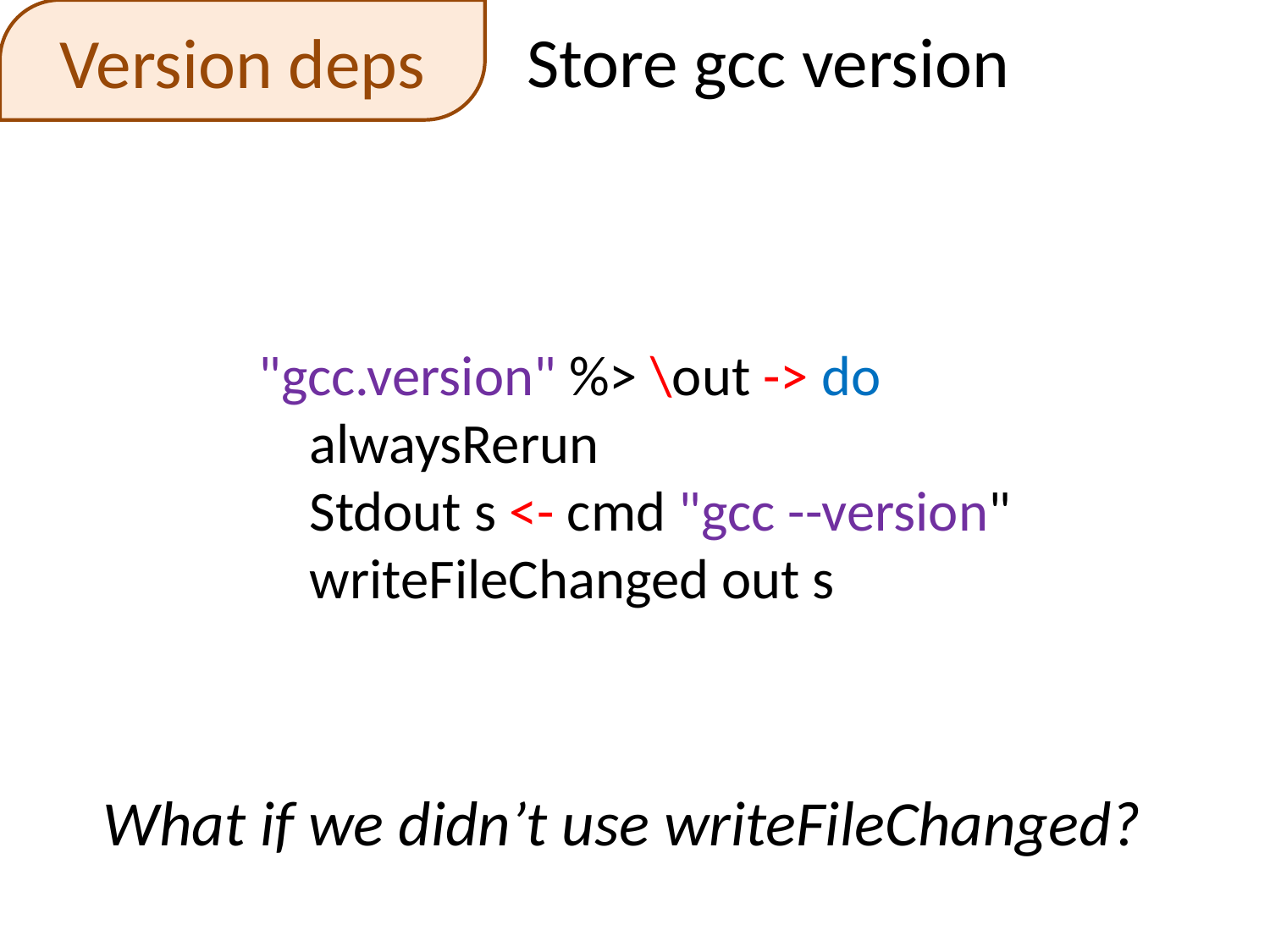

Version deps
Store gcc version
"gcc.version" %> \out -> do
    alwaysRerun
    Stdout s <- cmd "gcc --version"
    writeFileChanged out s
What if we didn’t use writeFileChanged?